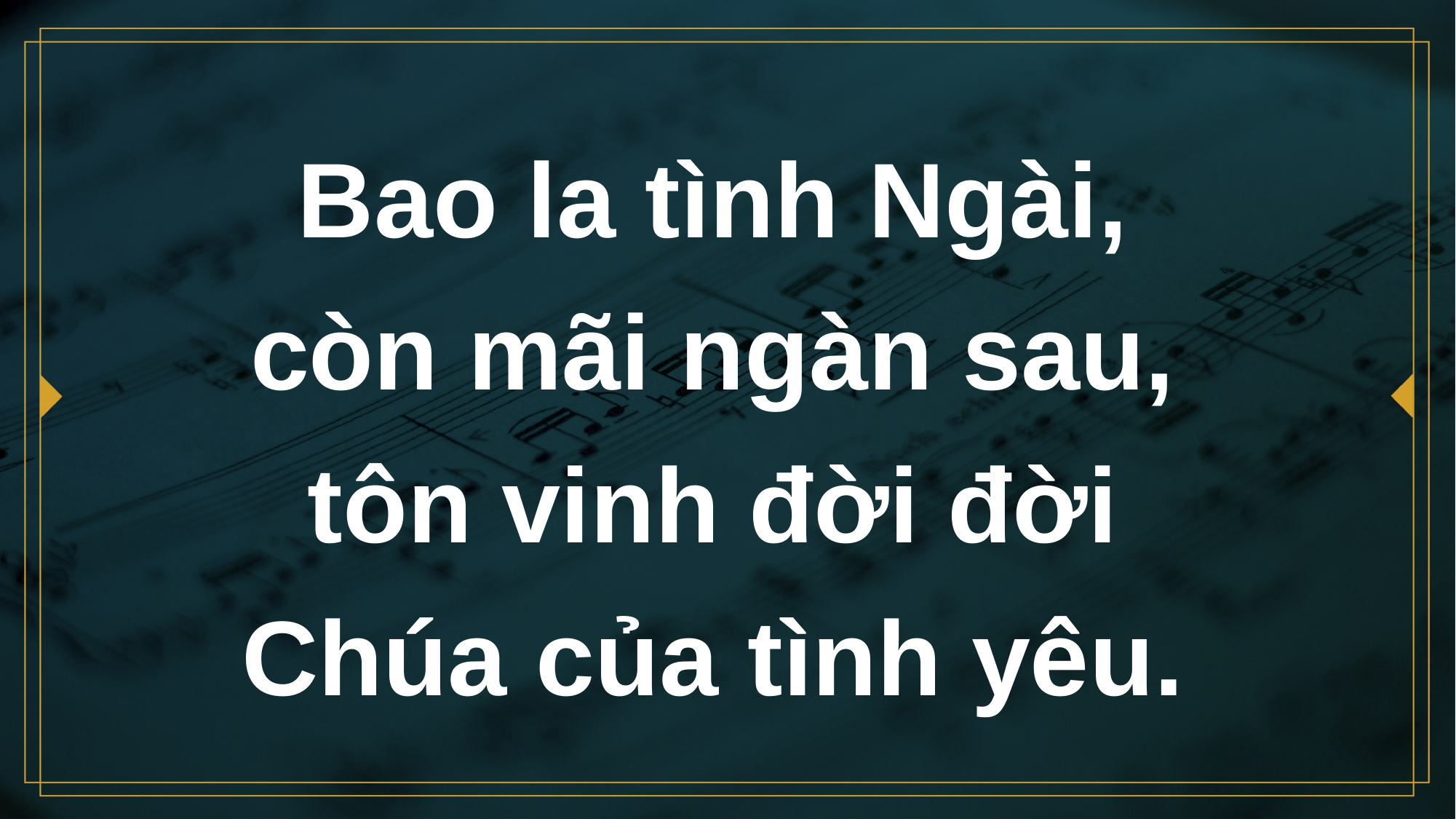

# Bao la tình Ngài, còn mãi ngàn sau, tôn vinh đời đời Chúa của tình yêu.